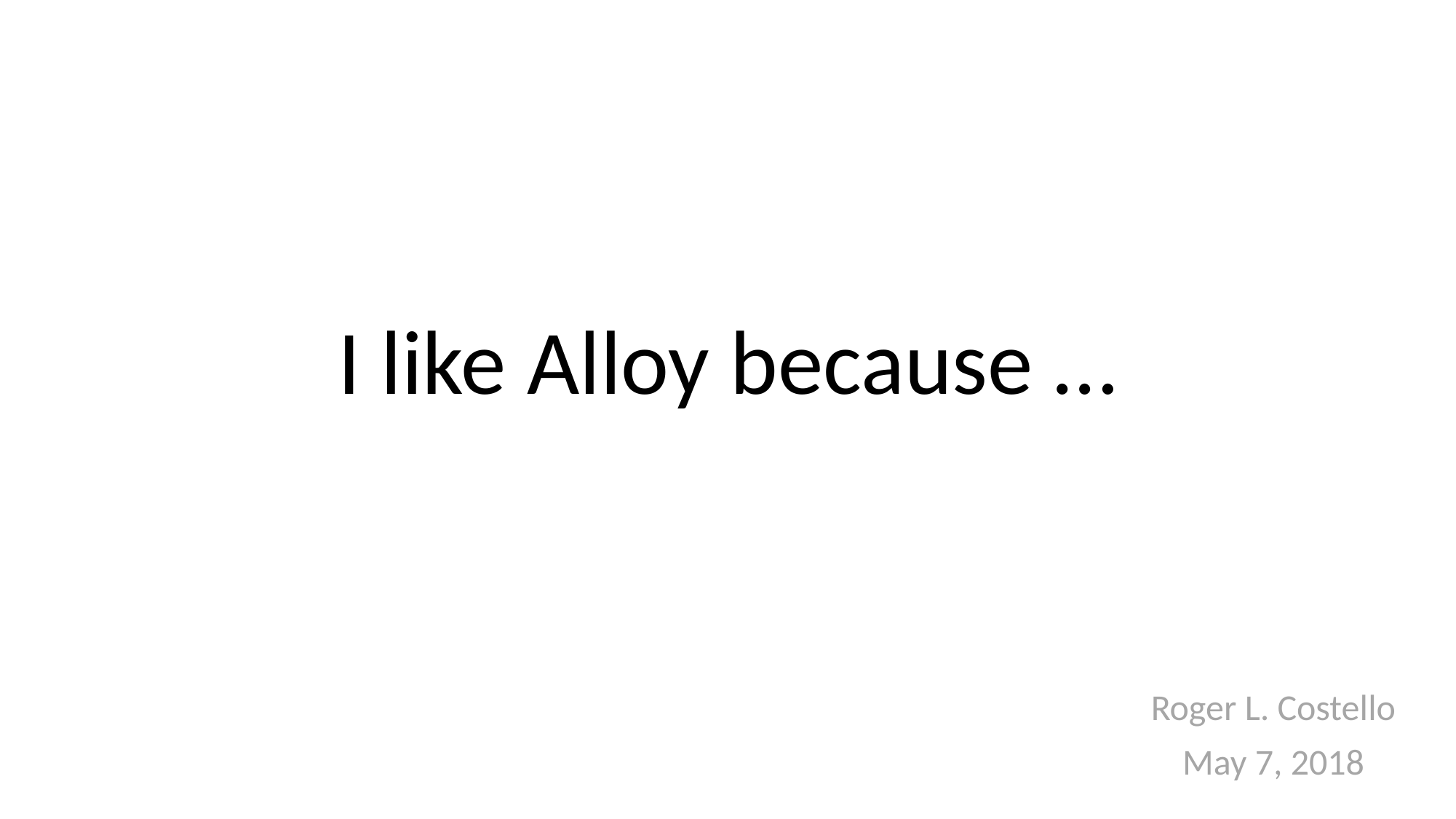

# I like Alloy because …
Roger L. Costello
May 7, 2018